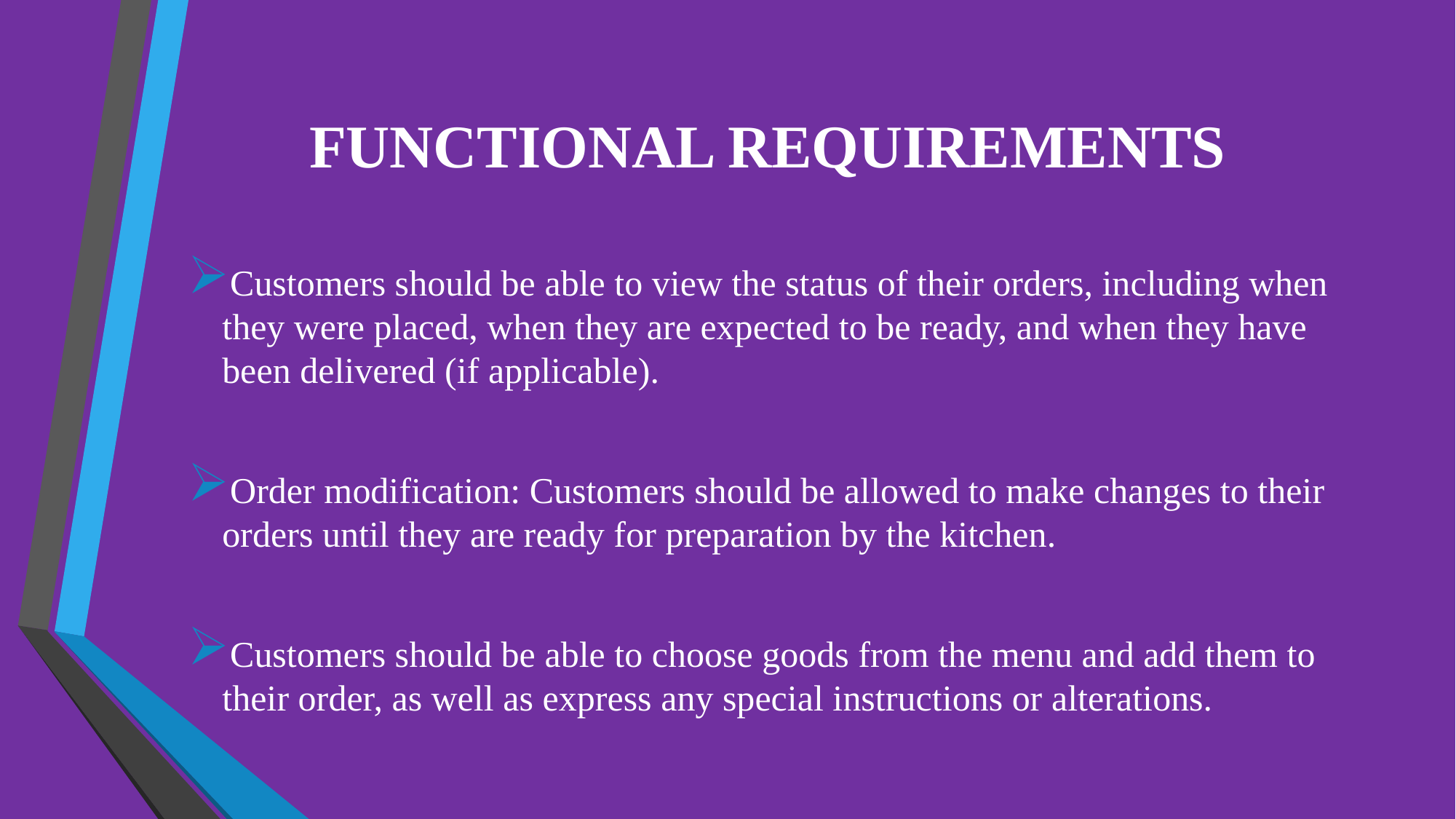

# FUNCTIONAL REQUIREMENTS
Customers should be able to view the status of their orders, including when they were placed, when they are expected to be ready, and when they have been delivered (if applicable).

Order modification: Customers should be allowed to make changes to their orders until they are ready for preparation by the kitchen.

Customers should be able to choose goods from the menu and add them to their order, as well as express any special instructions or alterations.